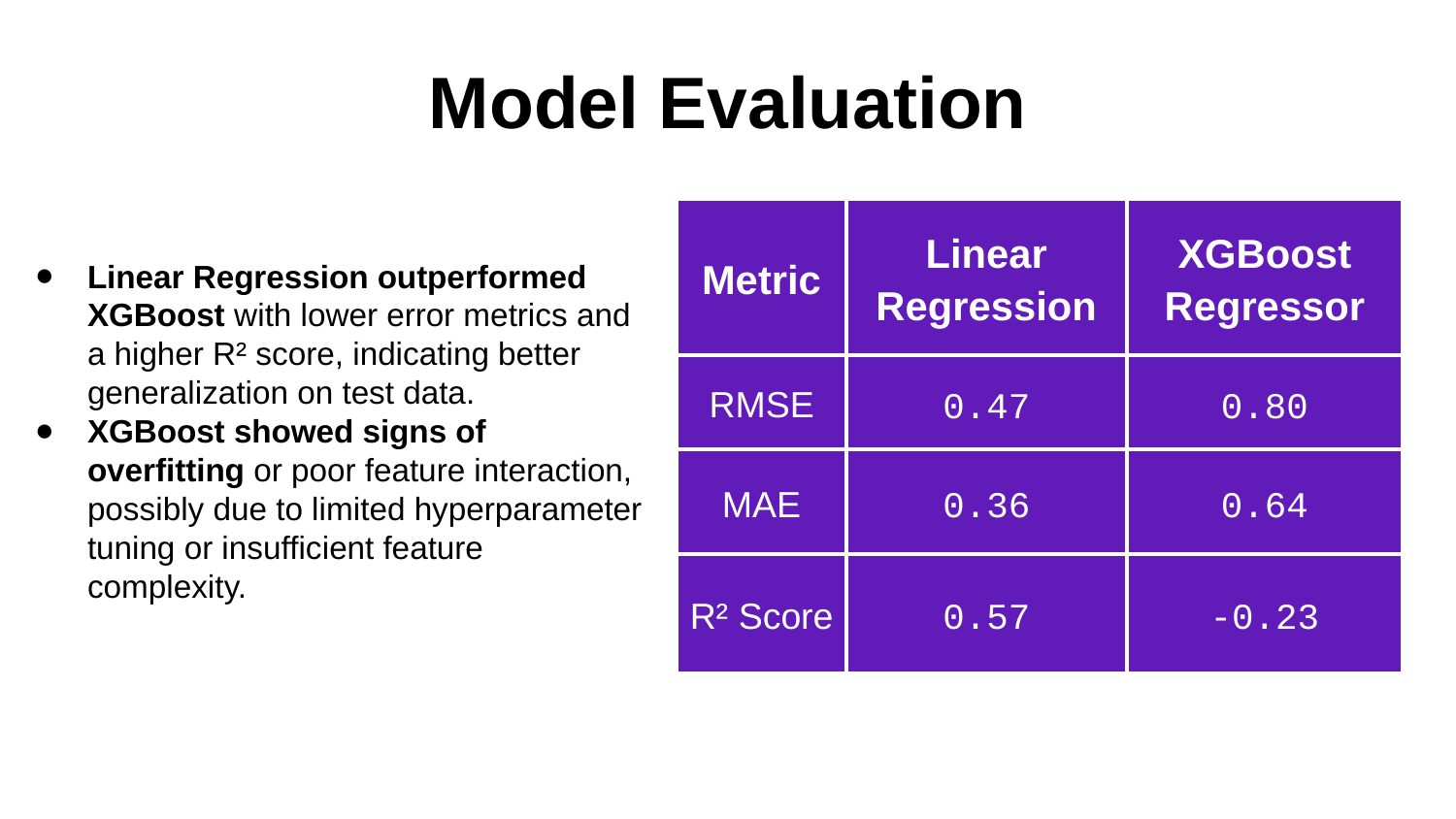

# Model Evaluation
| Metric | Linear Regression | XGBoost Regressor |
| --- | --- | --- |
| RMSE | 0.47 | 0.80 |
| MAE | 0.36 | 0.64 |
| R² Score | 0.57 | -0.23 |
Linear Regression outperformed XGBoost with lower error metrics and a higher R² score, indicating better generalization on test data.
XGBoost showed signs of overfitting or poor feature interaction, possibly due to limited hyperparameter tuning or insufficient feature complexity.